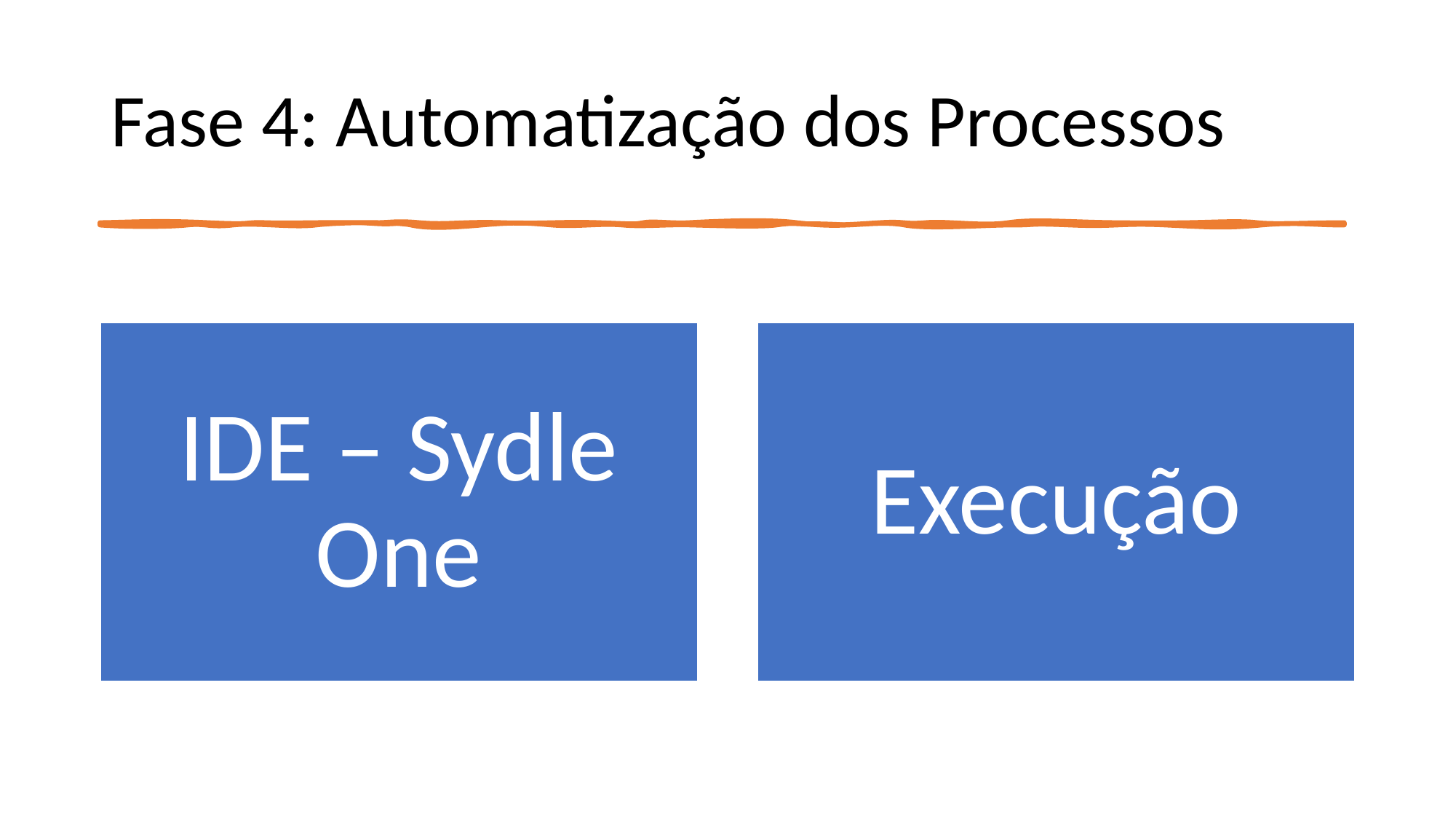

# Fase 4: Automatização dos Processos

IDE – Sydle One
Execução